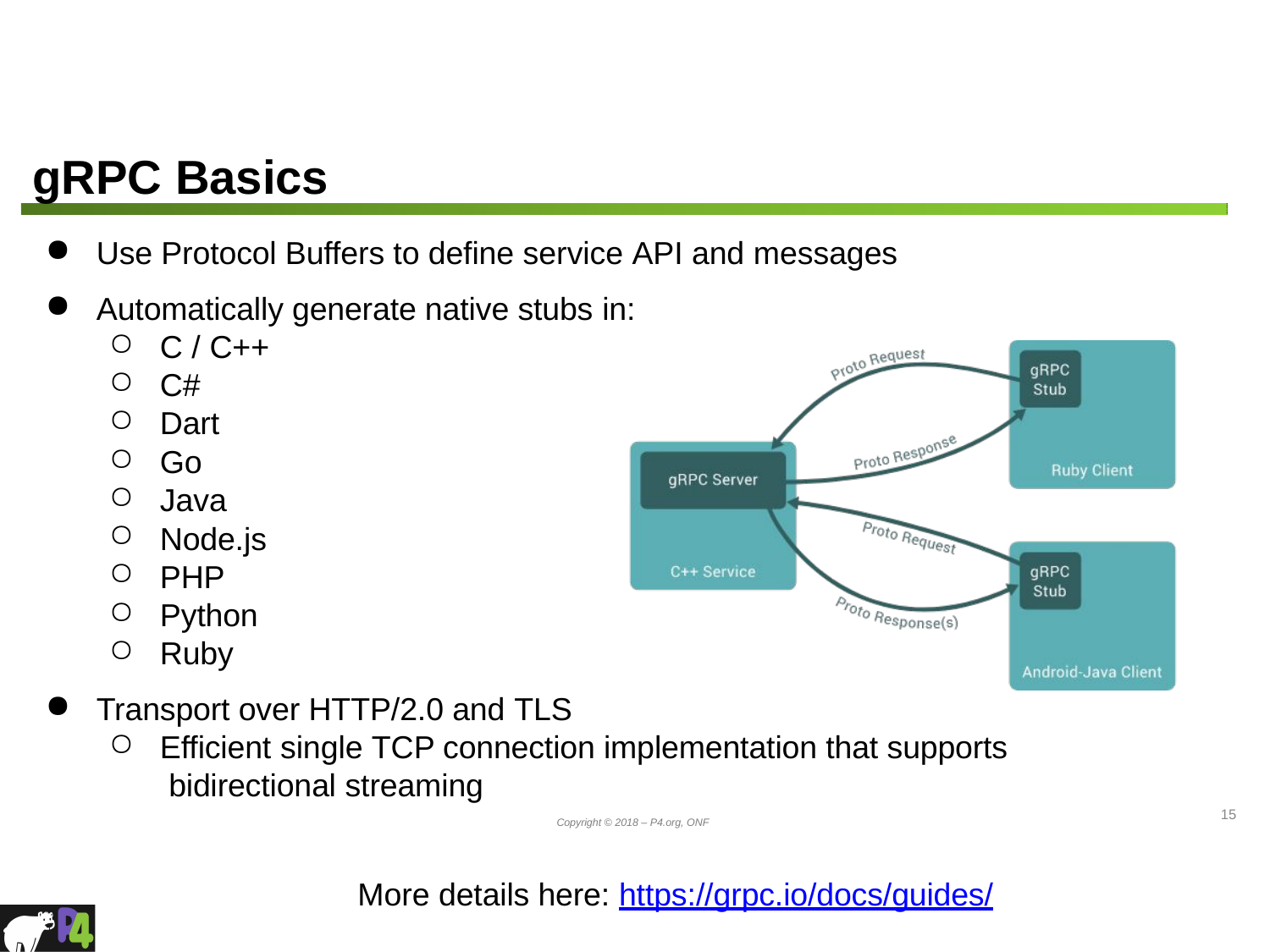

# gRPC Basics

Use Protocol Buffers to define service API and messages
Automatically generate native stubs in:
C / C++
C#
Dart
Go
Java
Node.js
PHP
Python
Ruby
Transport over HTTP/2.0 and TLS
Efficient single TCP connection implementation that supports  bidirectional streaming

15
Copyright © 2018 – P4.org, ONF
More details here: https://grpc.io/docs/guides/